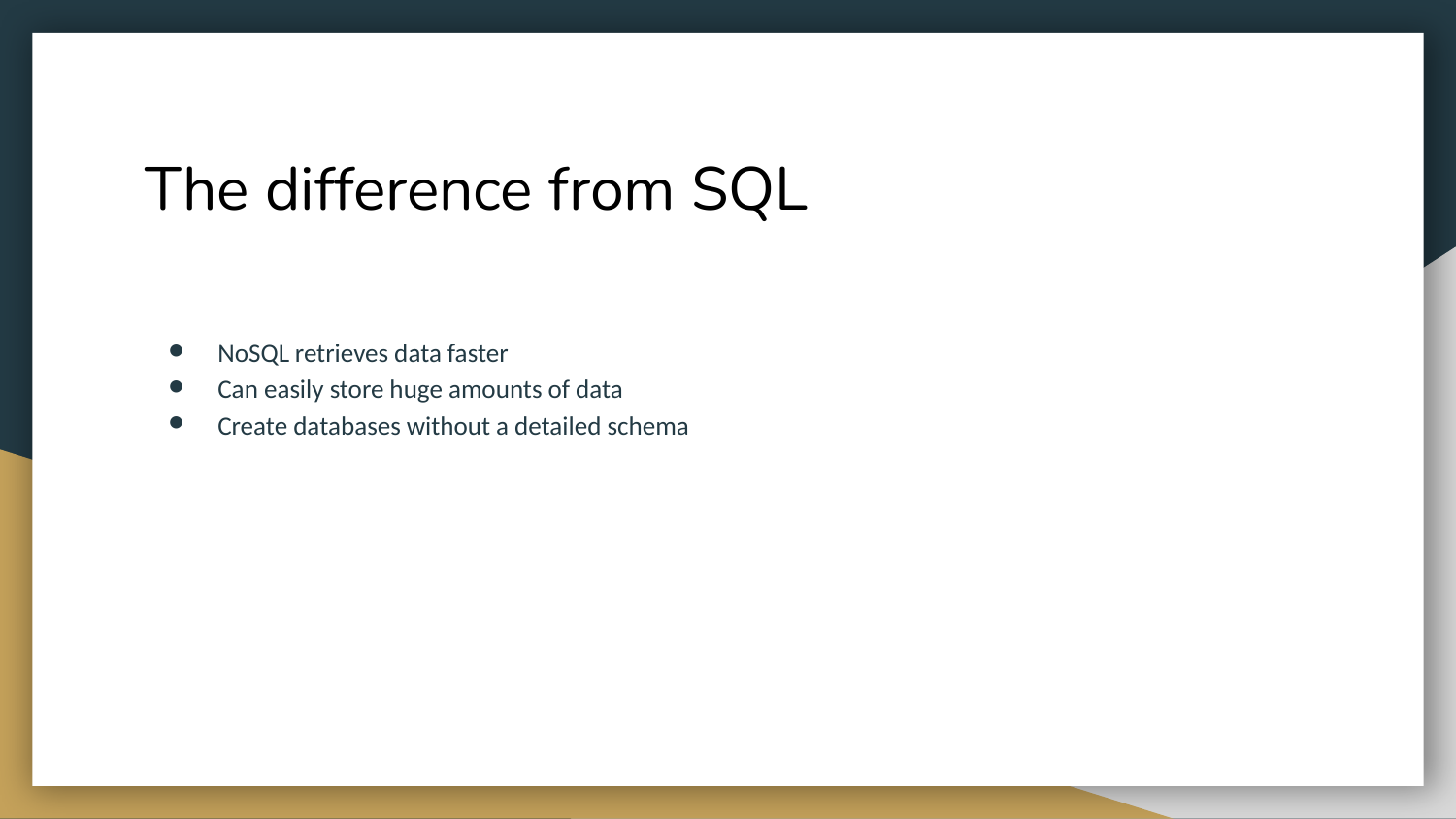

# The difference from SQL
NoSQL retrieves data faster
Can easily store huge amounts of data
Create databases without a detailed schema